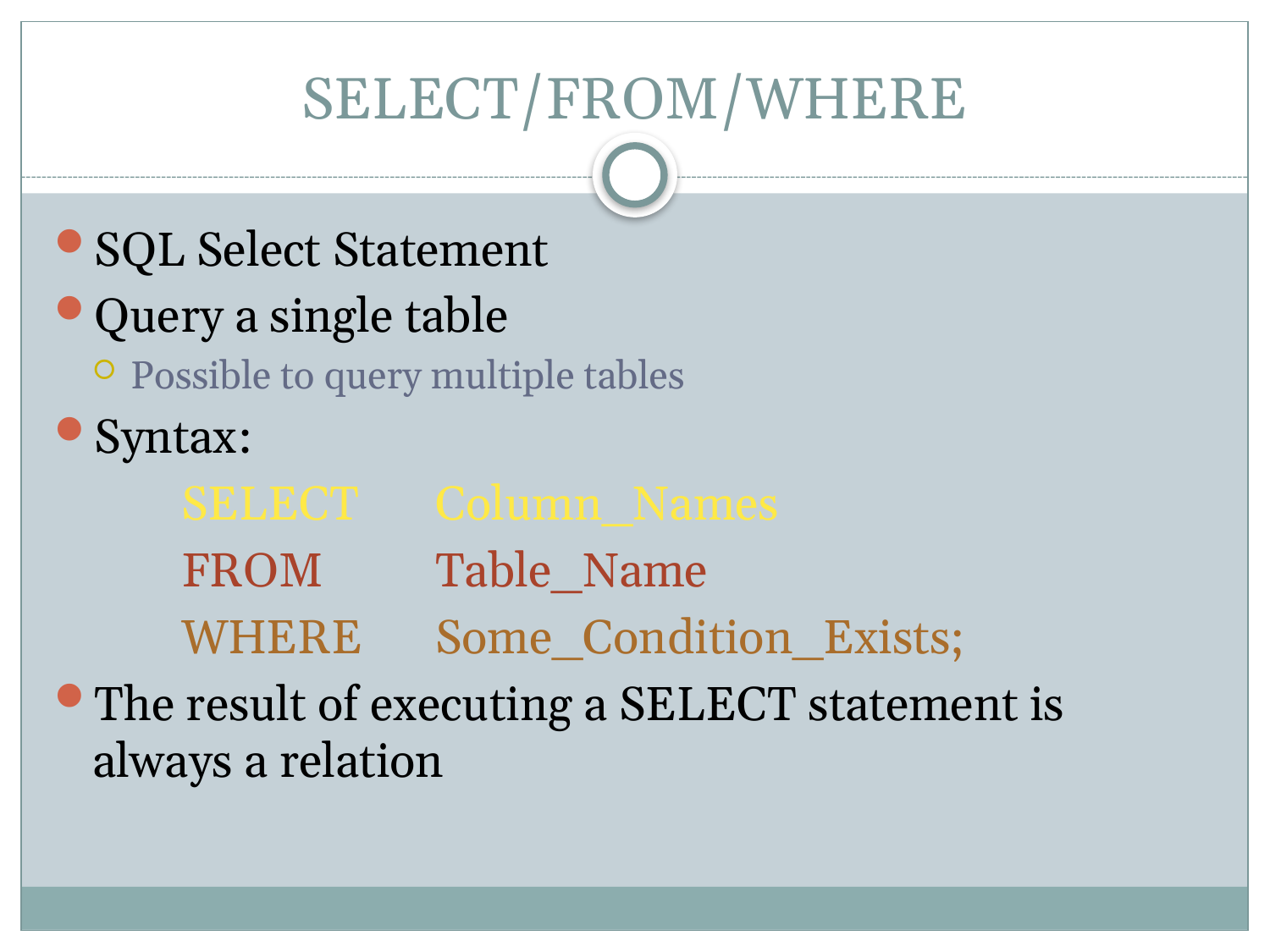

# SELECT/FROM/WHERE
SQL Select Statement
Query a single table
Possible to query multiple tables
Syntax:
	SELECT	Column_Names
	FROM 	Table_Name
	WHERE	Some_Condition_Exists;
The result of executing a SELECT statement is always a relation